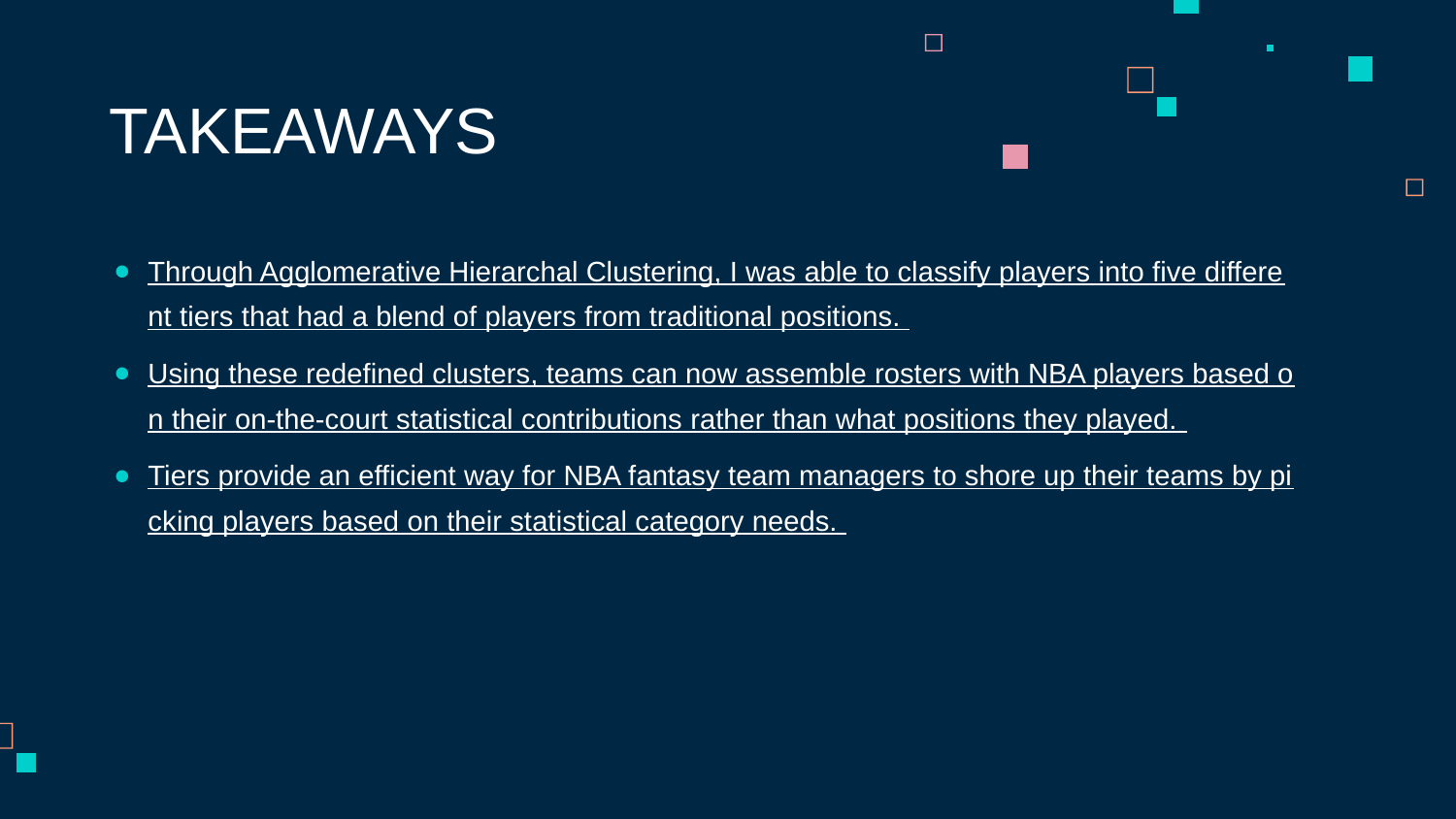

# TAKEAWAYS

Through Agglomerative Hierarchal Clustering, I was able to classify players into five different tiers that had a blend of players from traditional positions.
Using these redefined clusters, teams can now assemble rosters with NBA players based on their on-the-court statistical contributions rather than what positions they played.
Tiers provide an efficient way for NBA fantasy team managers to shore up their teams by picking players based on their statistical category needs.